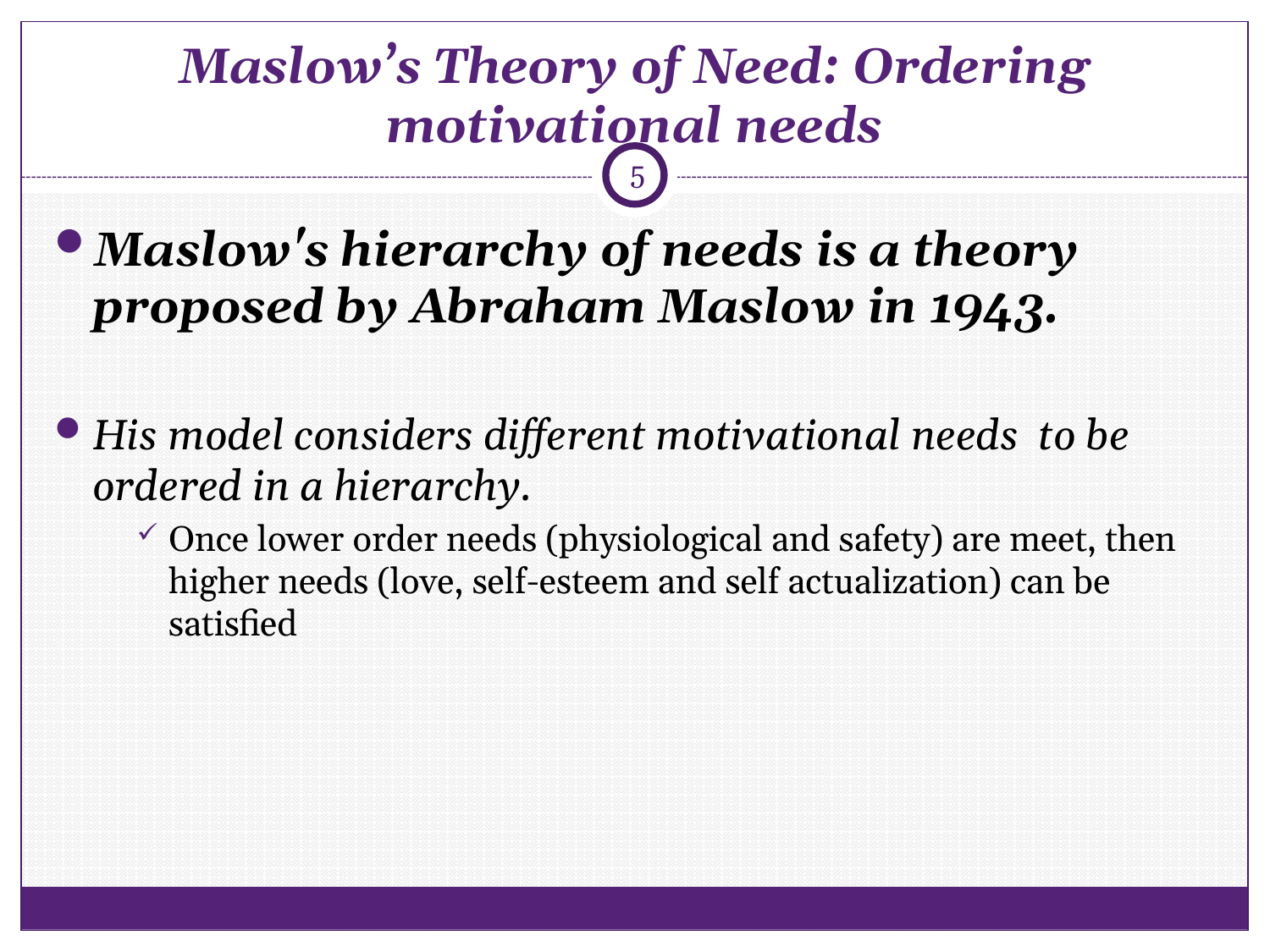

# Maslow’s Theory of Need: Ordering motivational needs
5
Maslow's hierarchy of needs is a theory proposed by Abraham Maslow in 1943.

His model considers different motivational needs  to be ordered in a hierarchy.
Once lower order needs (physiological and safety) are meet, then higher needs (love, self-esteem and self actualization) can be satisfied